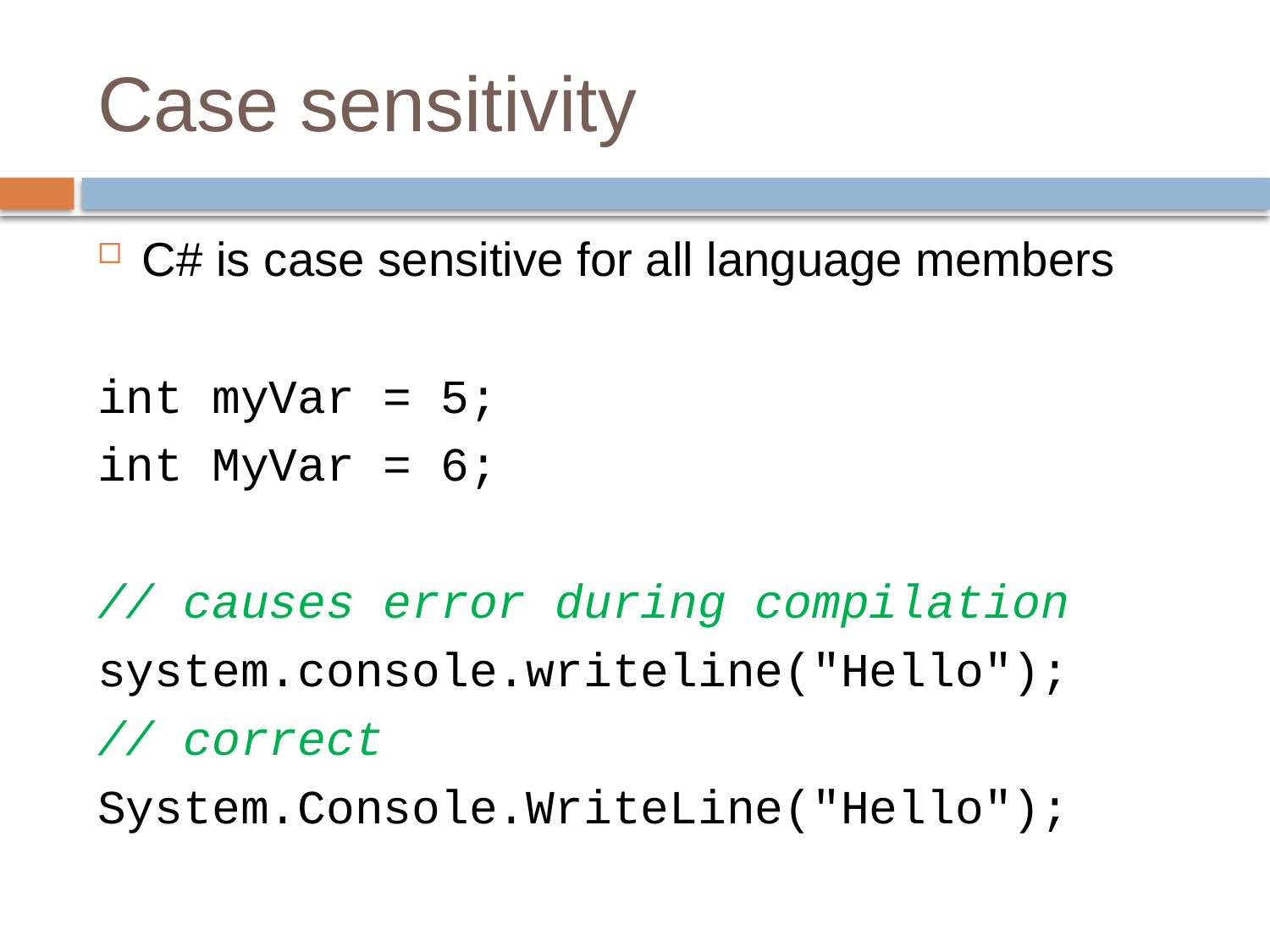

# Case sensitivity
C# is case sensitive for all language members

int myVar = 5;
int MyVar = 6;

// causes error during compilation
system.console.writeline("Hello");
// correct
System.Console.WriteLine("Hello");